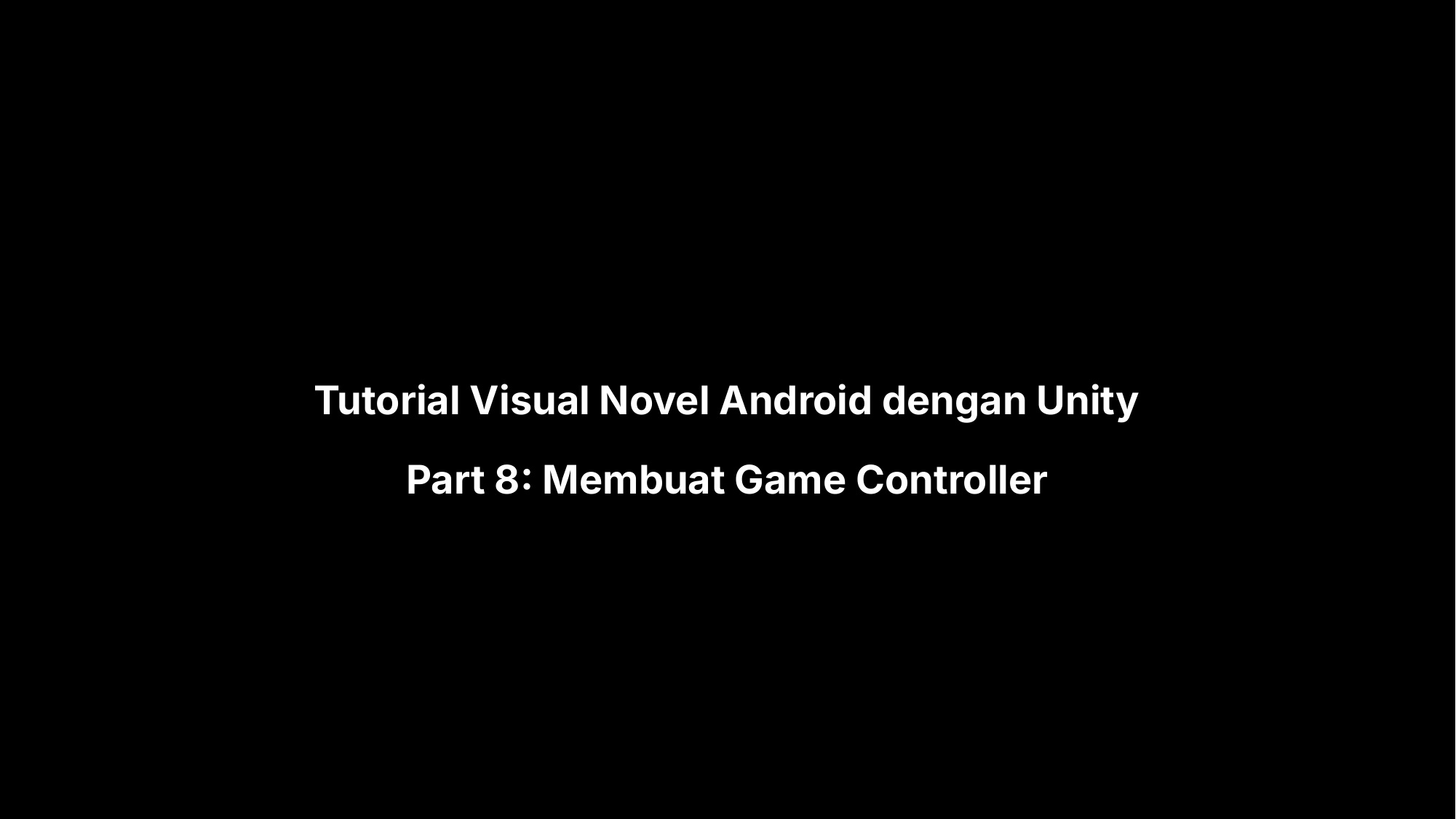

Tutorial Visual Novel Android dengan Unity
Part 8: Membuat Game Controller